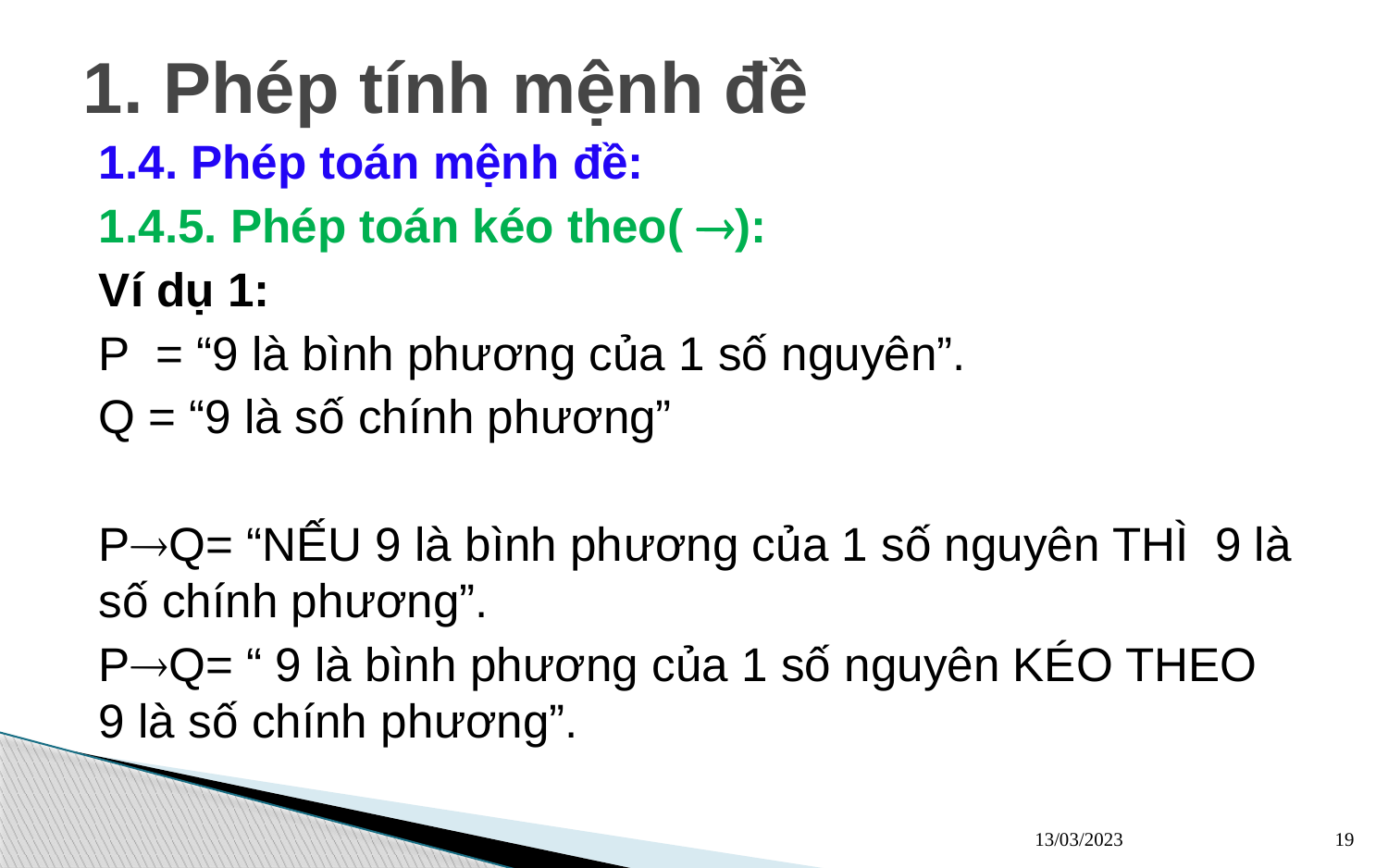

# 1. Phép tính mệnh đề
1.4. Phép toán mệnh đề:
1.4.5. Phép toán kéo theo( →):
Ví dụ 1:
P  = “9 là bình phương của 1 số nguyên”.
Q = “9 là số chính phương”

P→Q= “NẾU 9 là bình phương của 1 số nguyên THÌ  9 là số chính phương”.
P→Q= “ 9 là bình phương của 1 số nguyên KÉO THEO  9 là số chính phương”.

13/03/2023
19